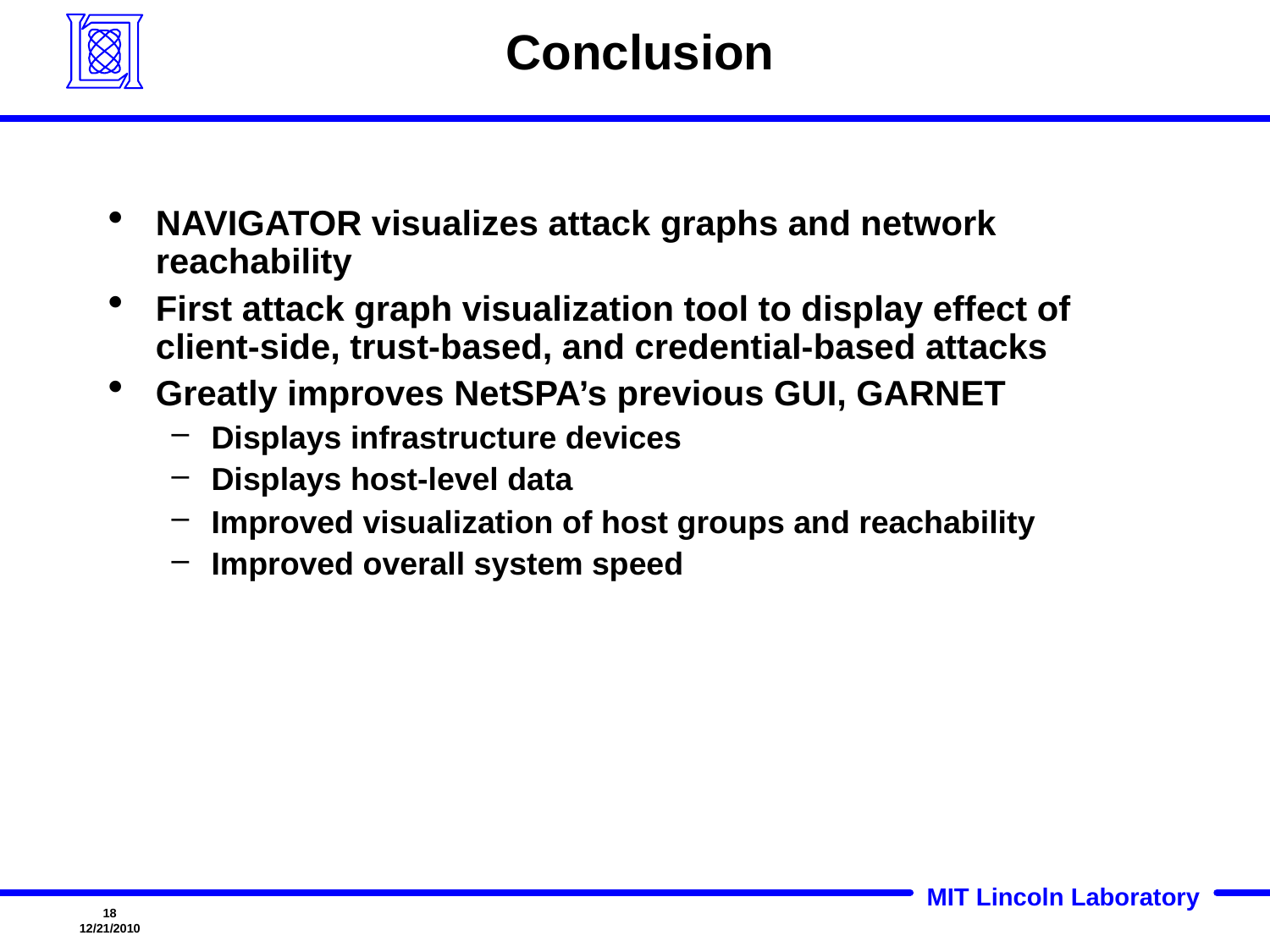

# Conclusion
NAVIGATOR visualizes attack graphs and network reachability
First attack graph visualization tool to display effect of client-side, trust-based, and credential-based attacks
Greatly improves NetSPA’s previous GUI, GARNET
Displays infrastructure devices
Displays host-level data
Improved visualization of host groups and reachability
Improved overall system speed